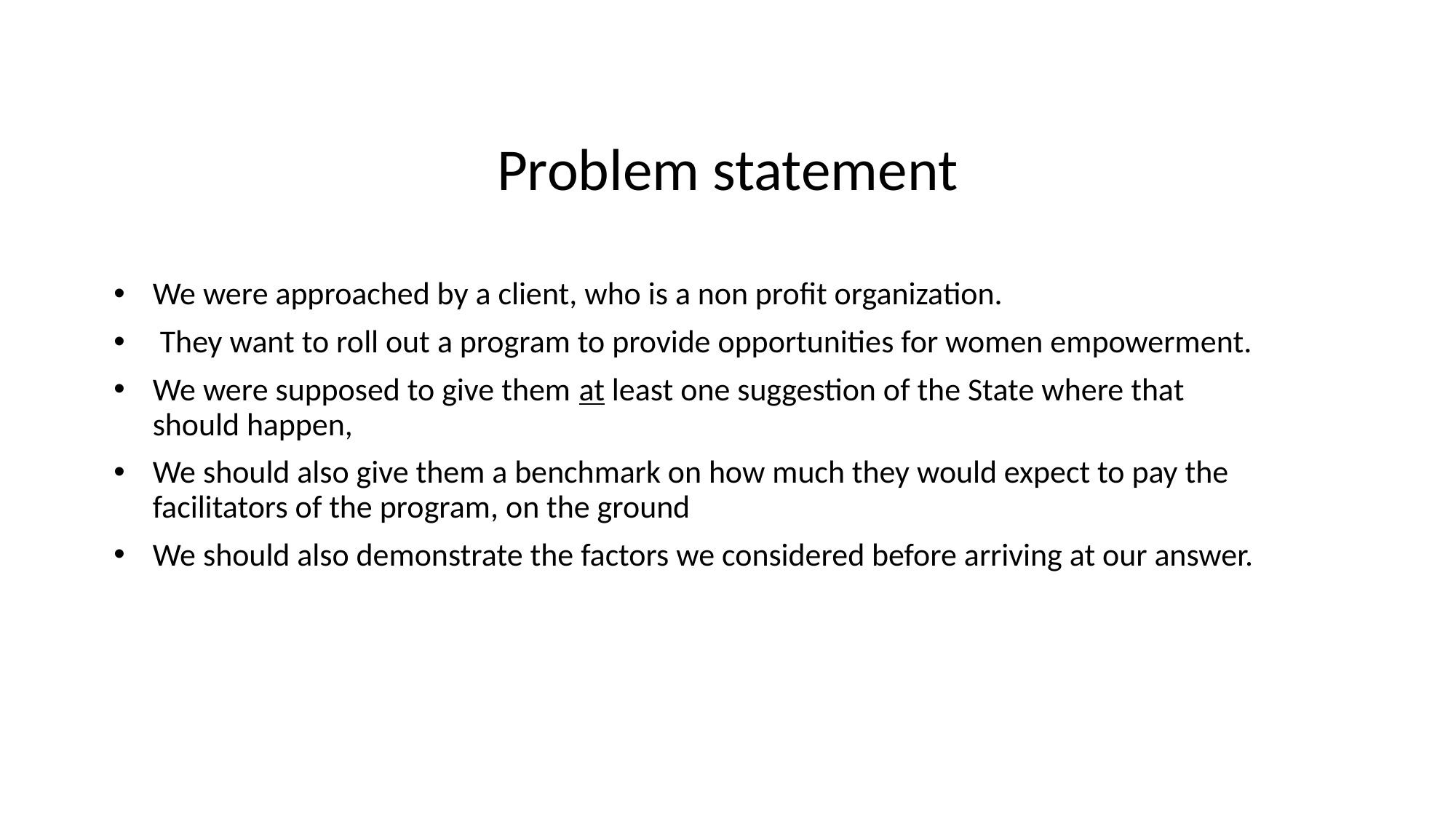

# Problem statement
We were approached by a client, who is a non profit organization.
 They want to roll out a program to provide opportunities for women empowerment.
We were supposed to give them at least one suggestion of the State where that should happen,
We should also give them a benchmark on how much they would expect to pay the facilitators of the program, on the ground
We should also demonstrate the factors we considered before arriving at our answer.